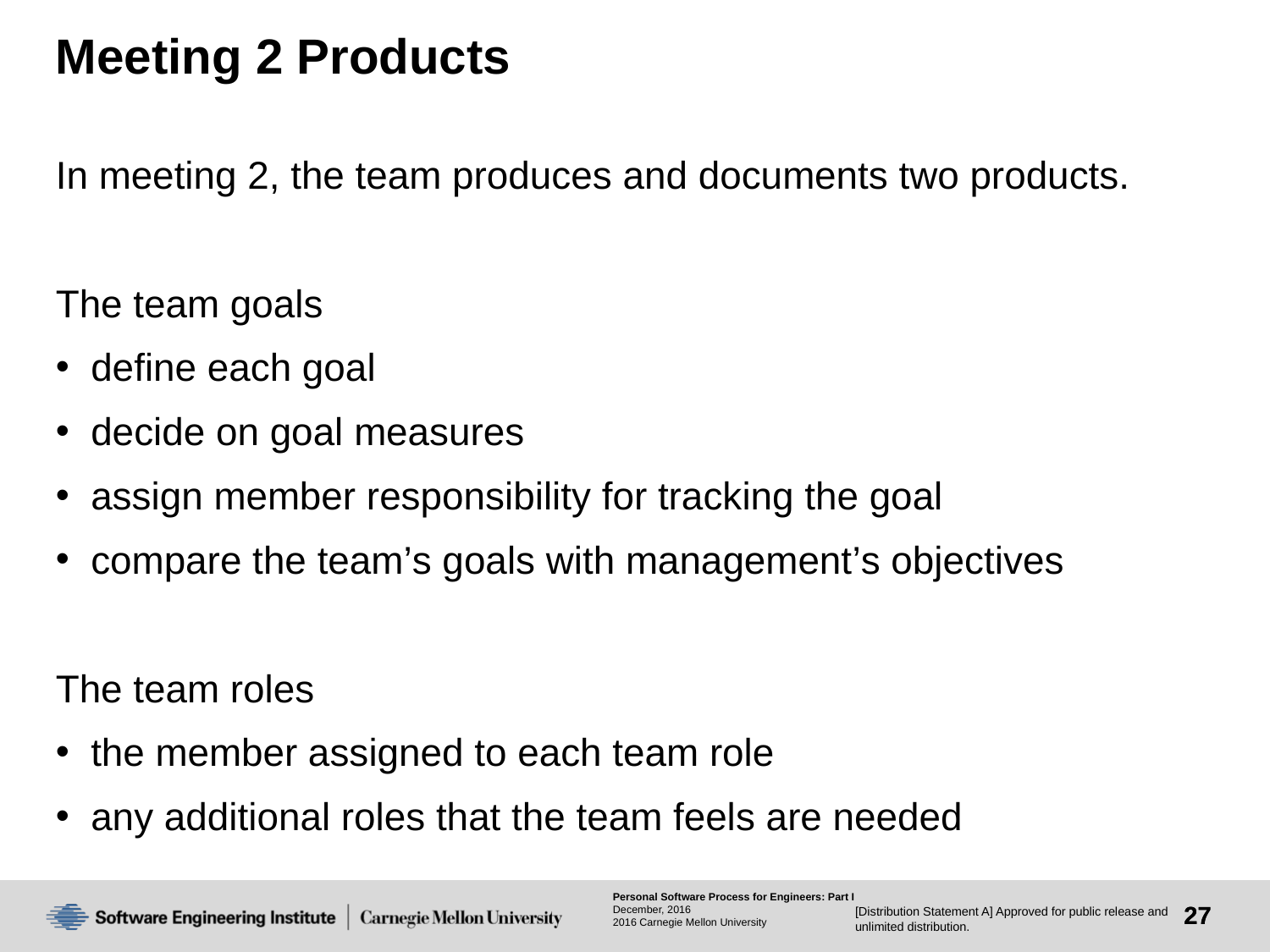

# Meeting 2 Products
In meeting 2, the team produces and documents two products.

The team goals
  define each goal
  decide on goal measures
  assign member responsibility for tracking the goal
  compare the team’s goals with management’s objectives

The team roles
  the member assigned to each team role
  any additional roles that the team feels are needed